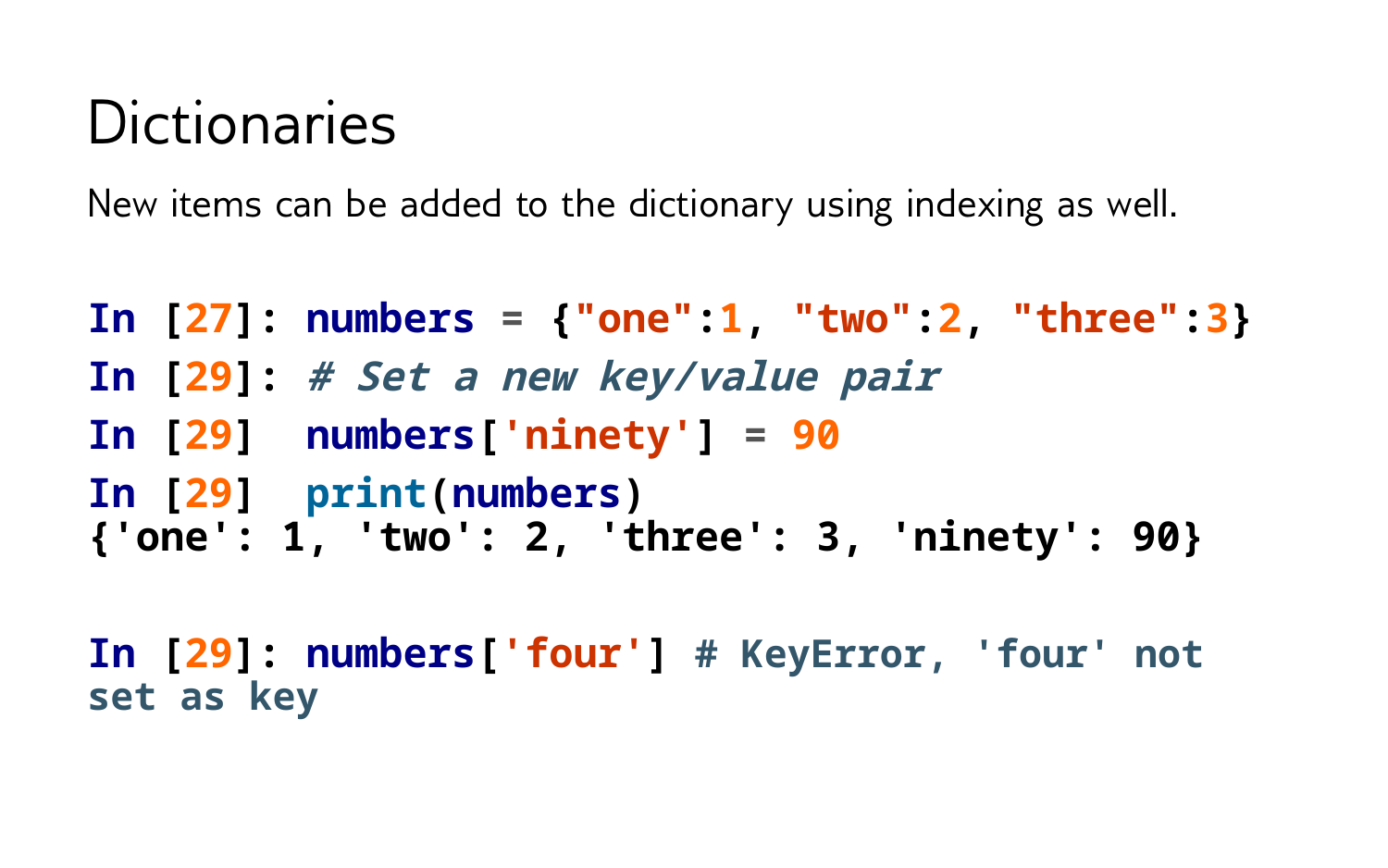

# Dictionaries
New items can be added to the dictionary using indexing as well.

In [27]: numbers = {"one":1, "two":2, "three":3}
In [29]: # Set a new key/value pair
In [29]  numbers['ninety'] = 90
In [29]  print(numbers)
{'one': 1, 'two': 2, 'three': 3, 'ninety': 90}

In [29]: numbers['four'] # KeyError, 'four' not set as key